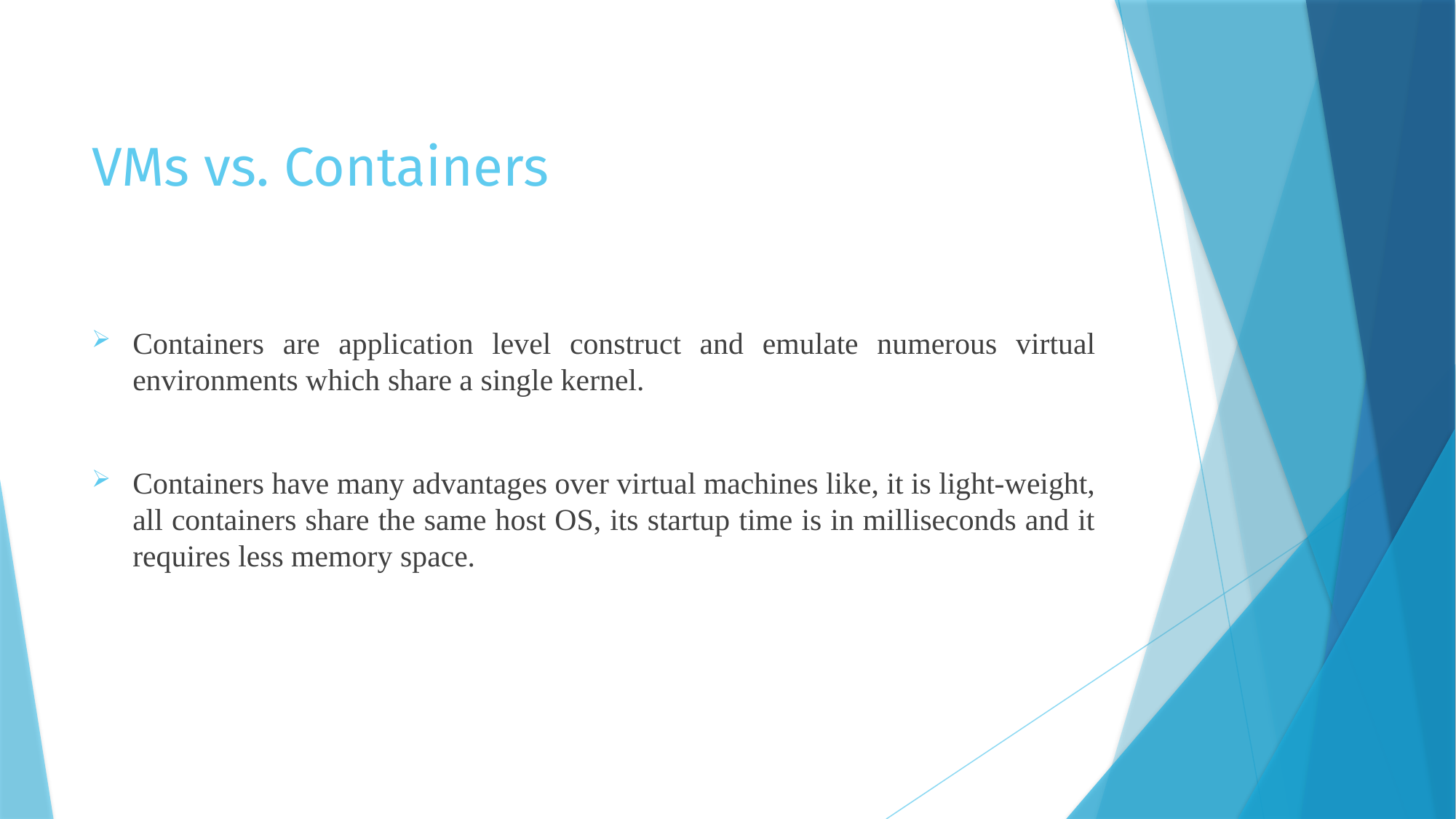

# VMs vs. Containers
Containers are application level construct and emulate numerous virtual environments which share a single kernel.

Containers have many advantages over virtual machines like, it is light-weight, all containers share the same host OS, its startup time is in milliseconds and it requires less memory space.